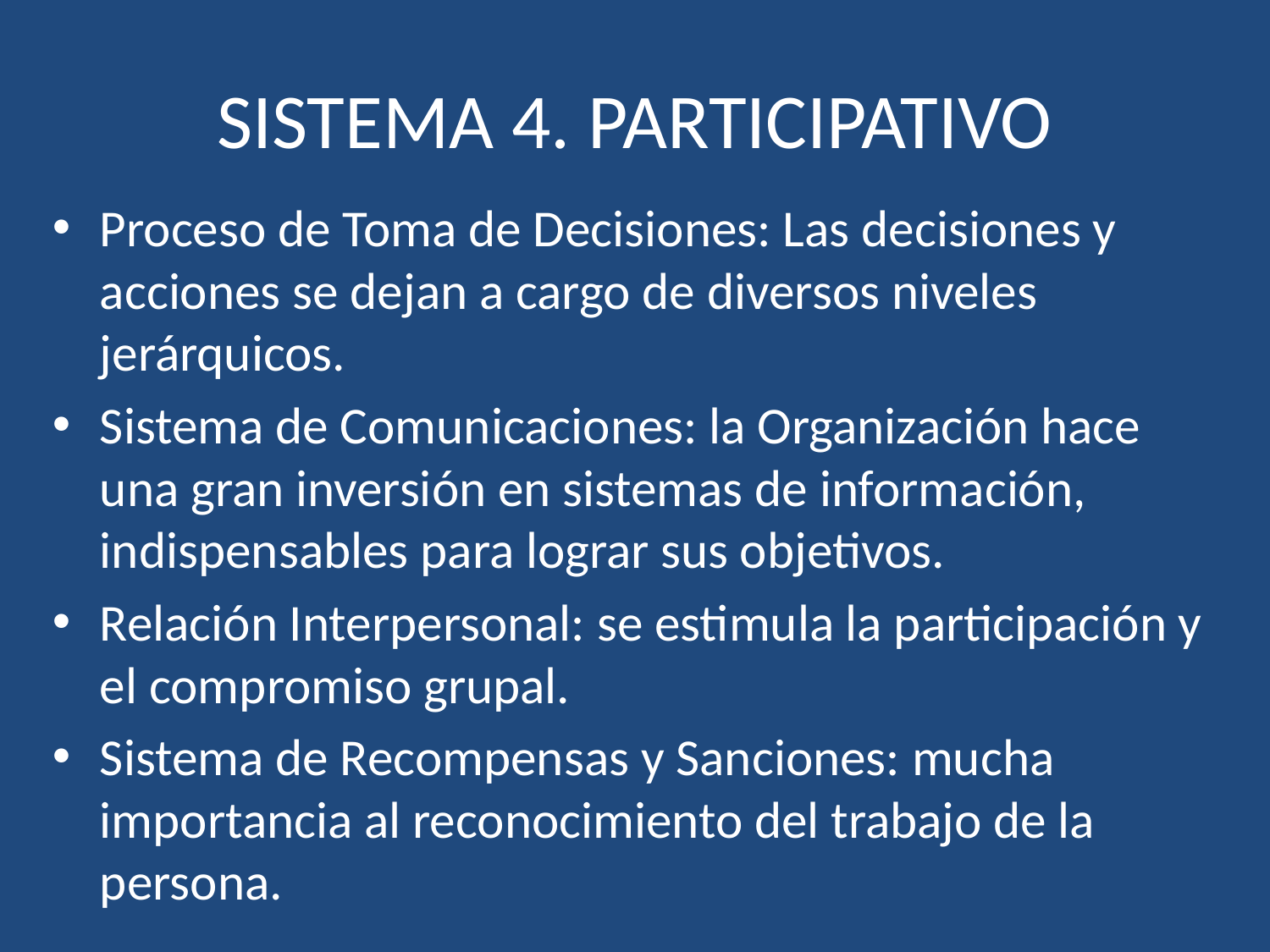

# SISTEMA 4. PARTICIPATIVO
Proceso de Toma de Decisiones: Las decisiones y acciones se dejan a cargo de diversos niveles jerárquicos.
Sistema de Comunicaciones: la Organización hace una gran inversión en sistemas de información, indispensables para lograr sus objetivos.
Relación Interpersonal: se estimula la participación y el compromiso grupal.
Sistema de Recompensas y Sanciones: mucha importancia al reconocimiento del trabajo de la persona.